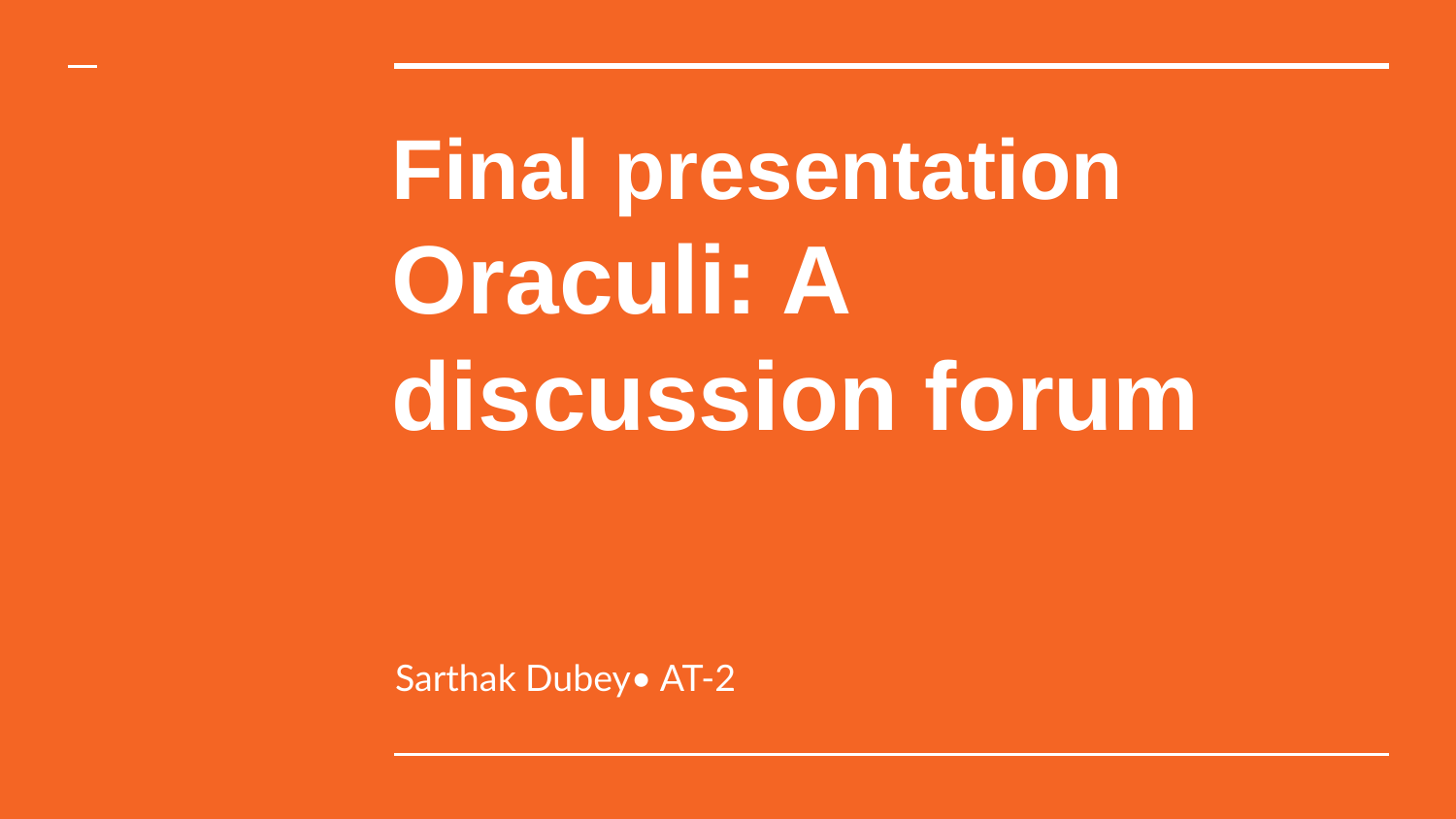

# Final presentation
Oraculi: A discussion forum
Sarthak Dubey• AT-2